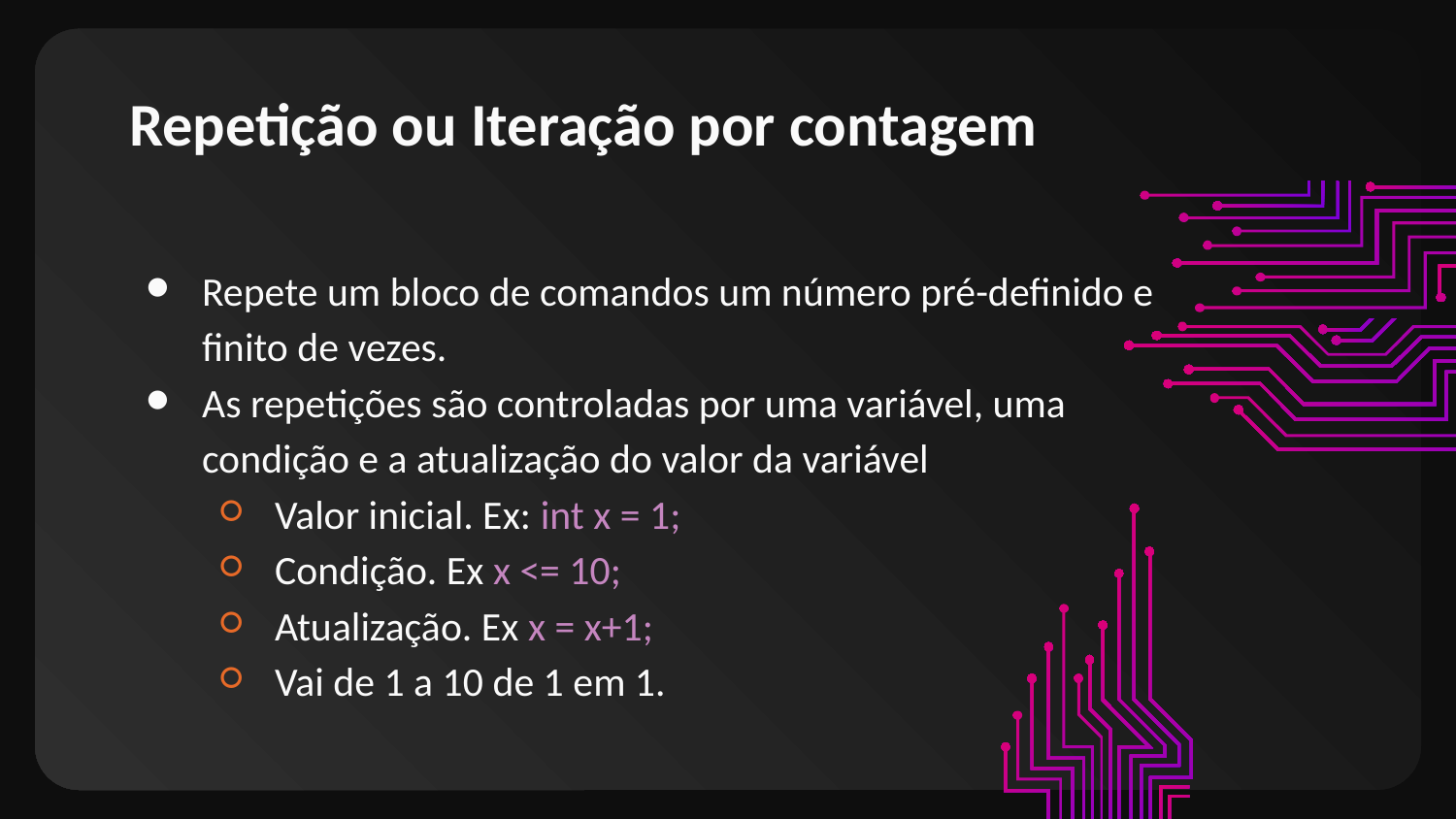

# Repetição ou Iteração por contagem
Repete um bloco de comandos um número pré-definido e finito de vezes.
As repetições são controladas por uma variável, uma condição e a atualização do valor da variável
Valor inicial. Ex: int x = 1;
Condição. Ex x <= 10;
Atualização. Ex x = x+1;
Vai de 1 a 10 de 1 em 1.